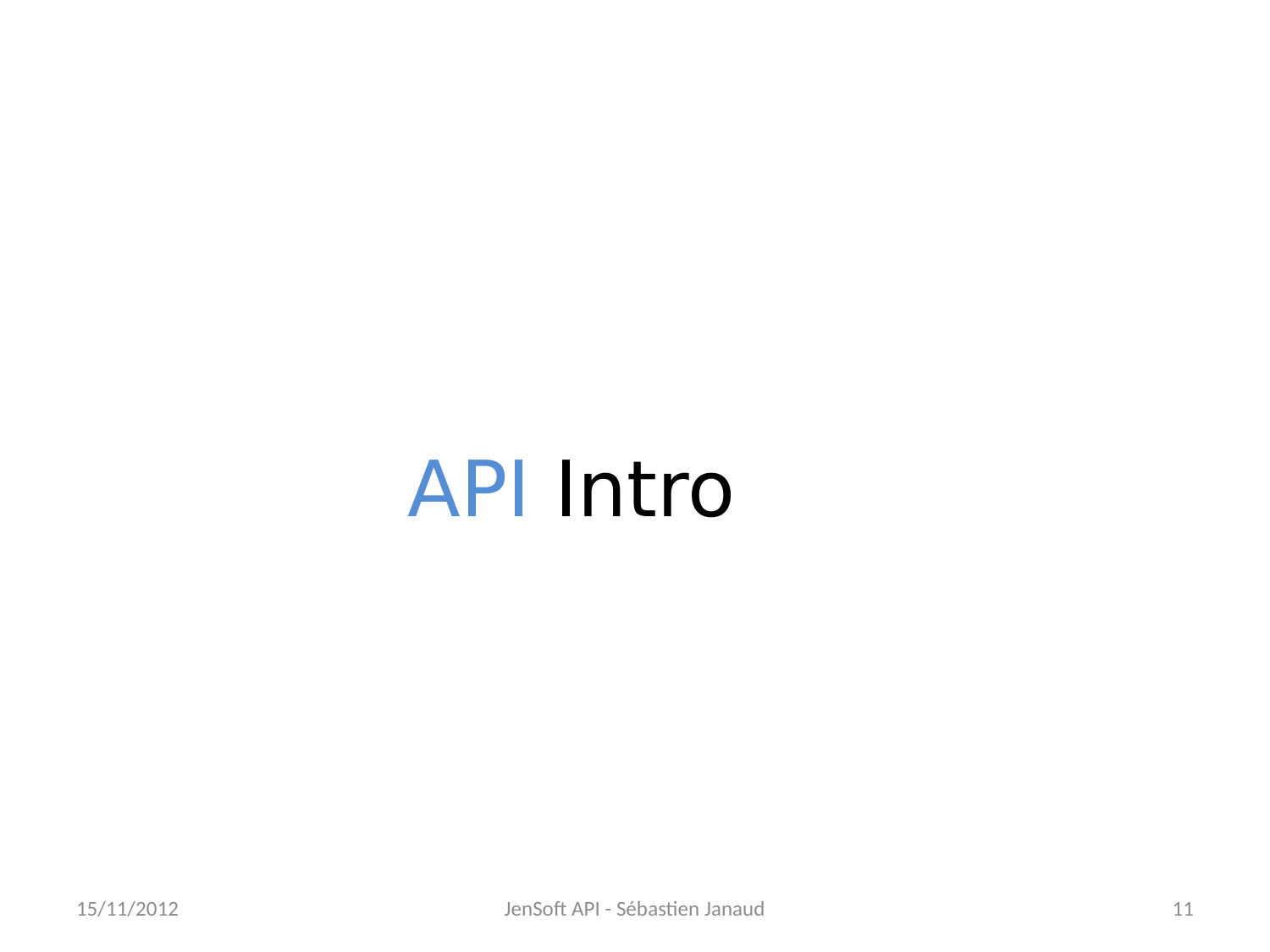

# API Intro
15/11/2012
JenSoft API - Sébastien Janaud
11